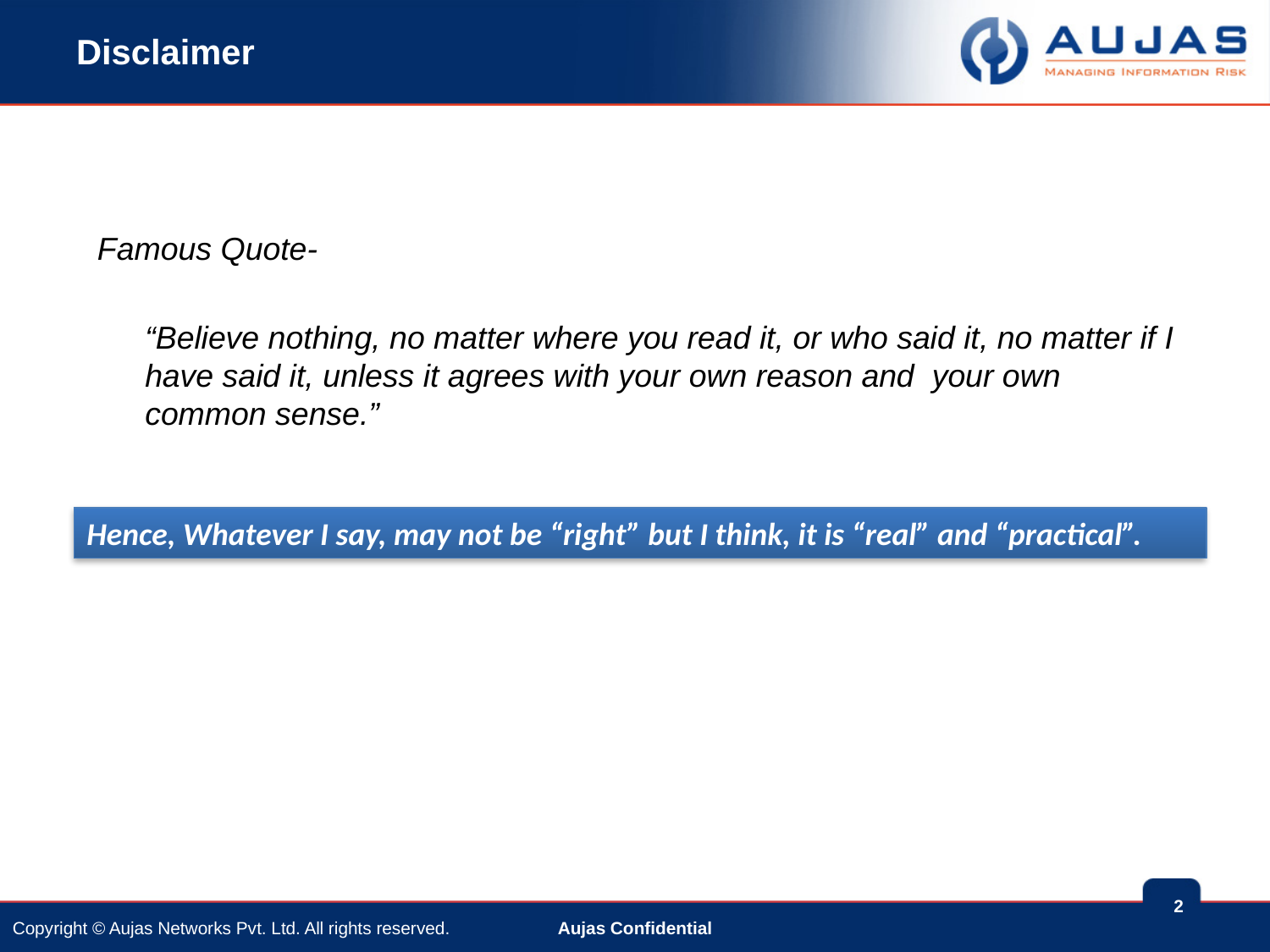

# Disclaimer
Famous Quote-

	“Believe nothing, no matter where you read it, or who said it, no matter if I have said it, unless it agrees with your own reason and  your own common sense.”
Hence, Whatever I say, may not be “right” but I think, it is “real” and “practical”.
2
Aujas Confidential